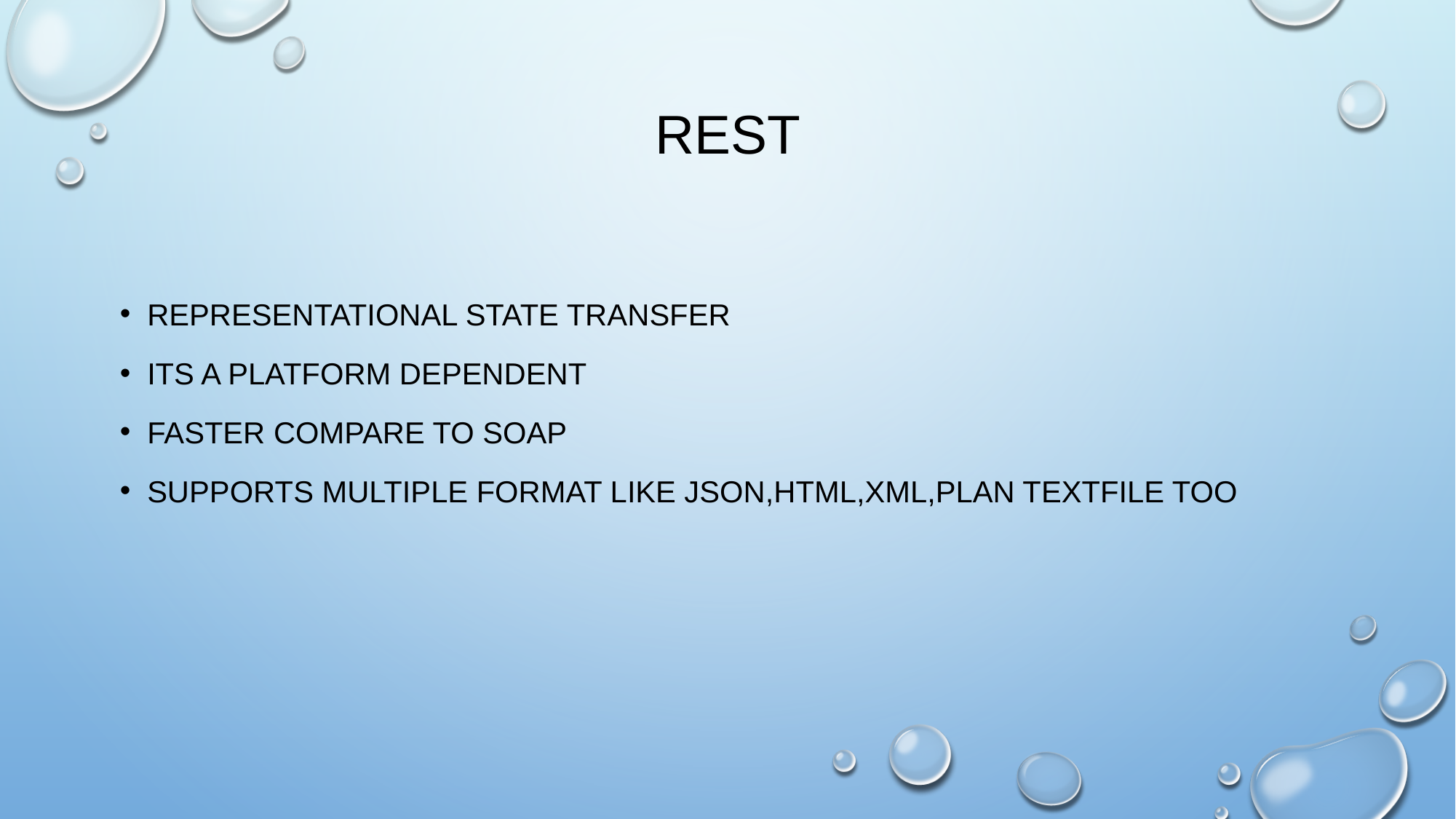

# REST
Representational state transfer
its a platform dependent
faster compare to SOAP
supports multiple format like json,HTML,XML,plan textfile too